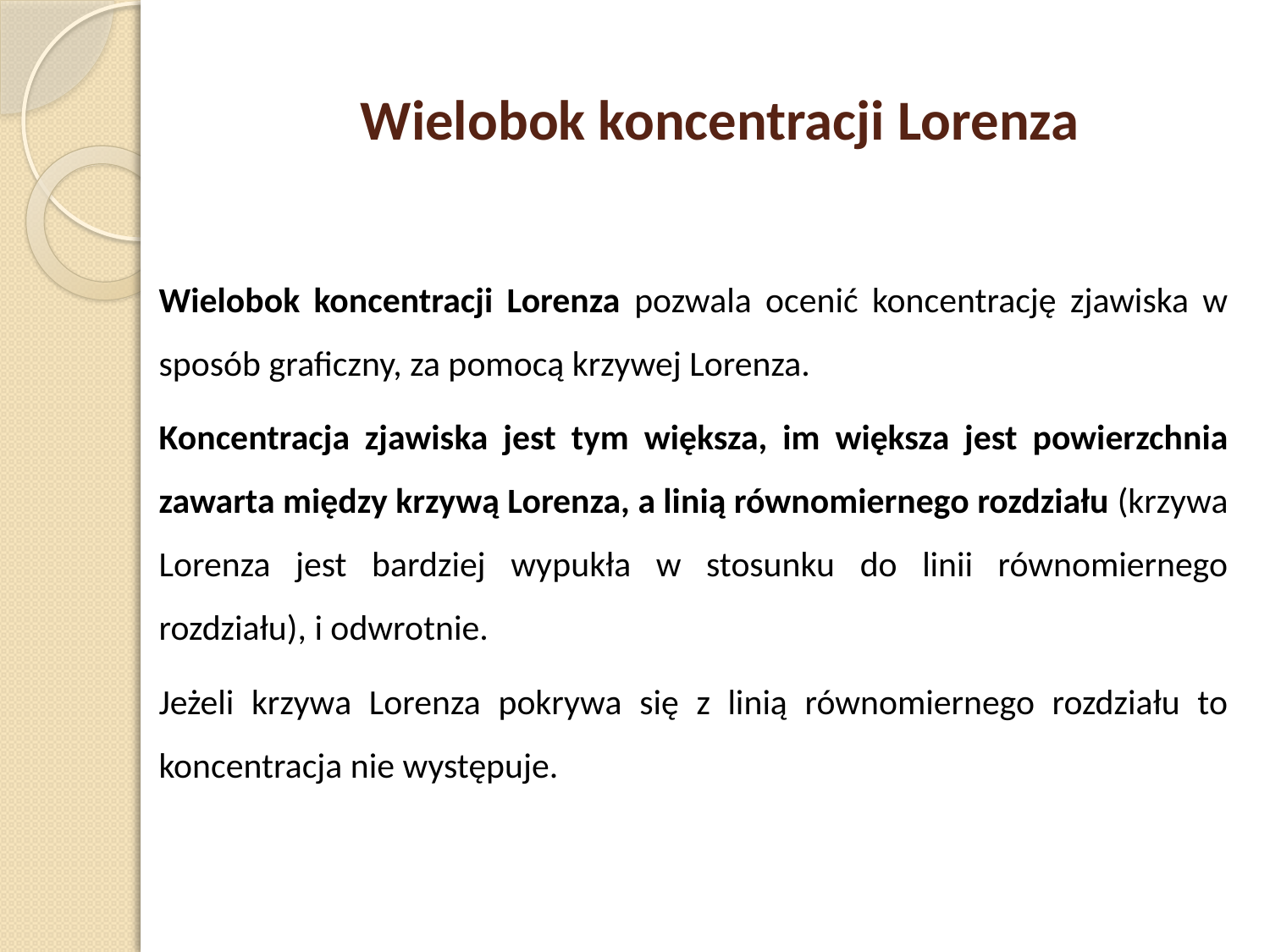

# Wielobok koncentracji Lorenza

Wielobok koncentracji Lorenza pozwala ocenić koncentrację zjawiska w sposób graficzny, za pomocą krzywej Lorenza.
Koncentracja zjawiska jest tym większa, im większa jest powierzchnia zawarta między krzywą Lorenza, a linią równomiernego rozdziału (krzywa Lorenza jest bardziej wypukła w stosunku do linii równomiernego rozdziału), i odwrotnie.
Jeżeli krzywa Lorenza pokrywa się z linią równomiernego rozdziału to koncentracja nie występuje.